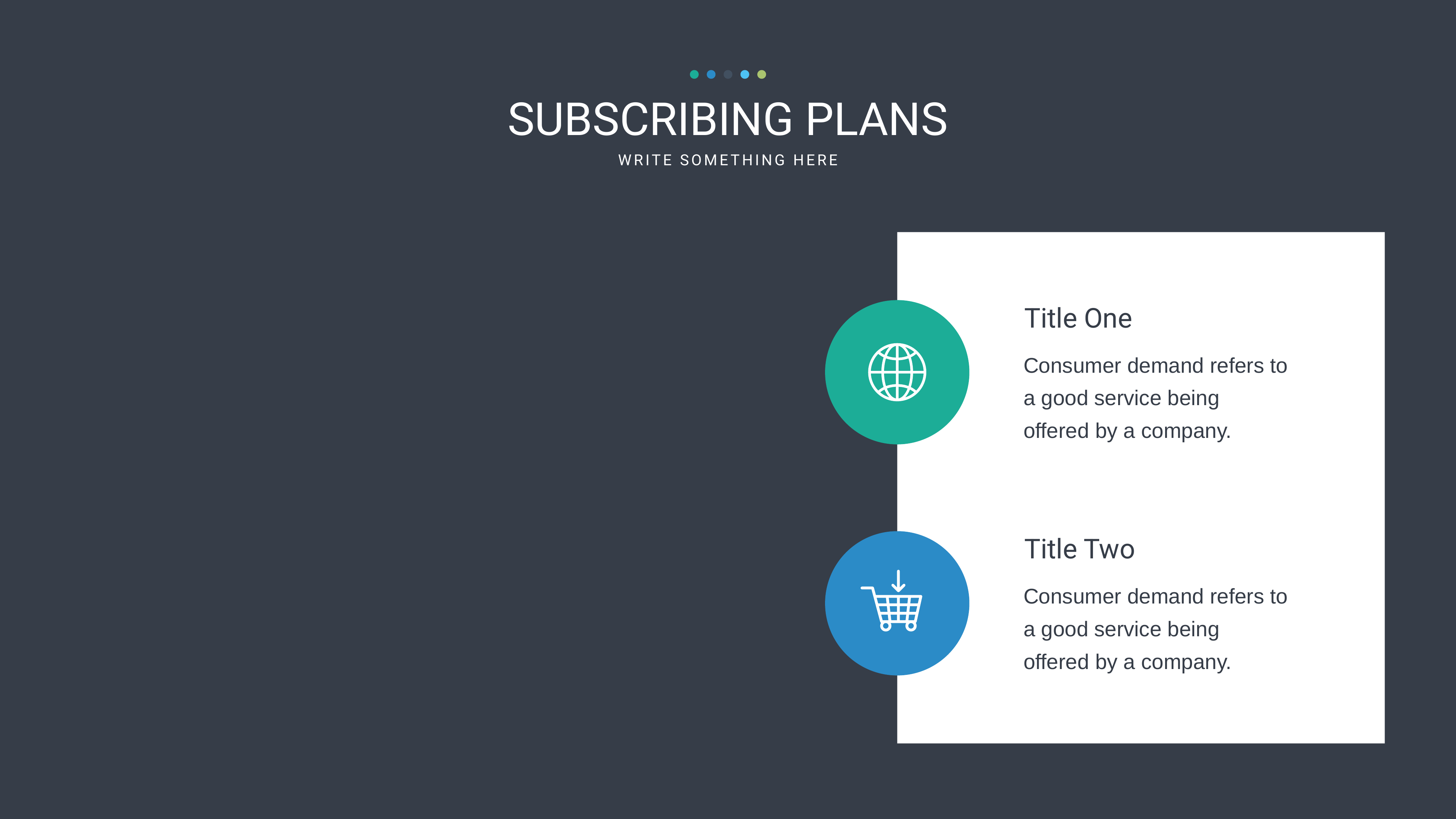

SUBSCRIBING PLANS
WRITE SOMETHING HERE

Title One

Consumer demand refers to a good service being offered by a company.
Title Two
Consumer demand refers to a good service being offered by a company.